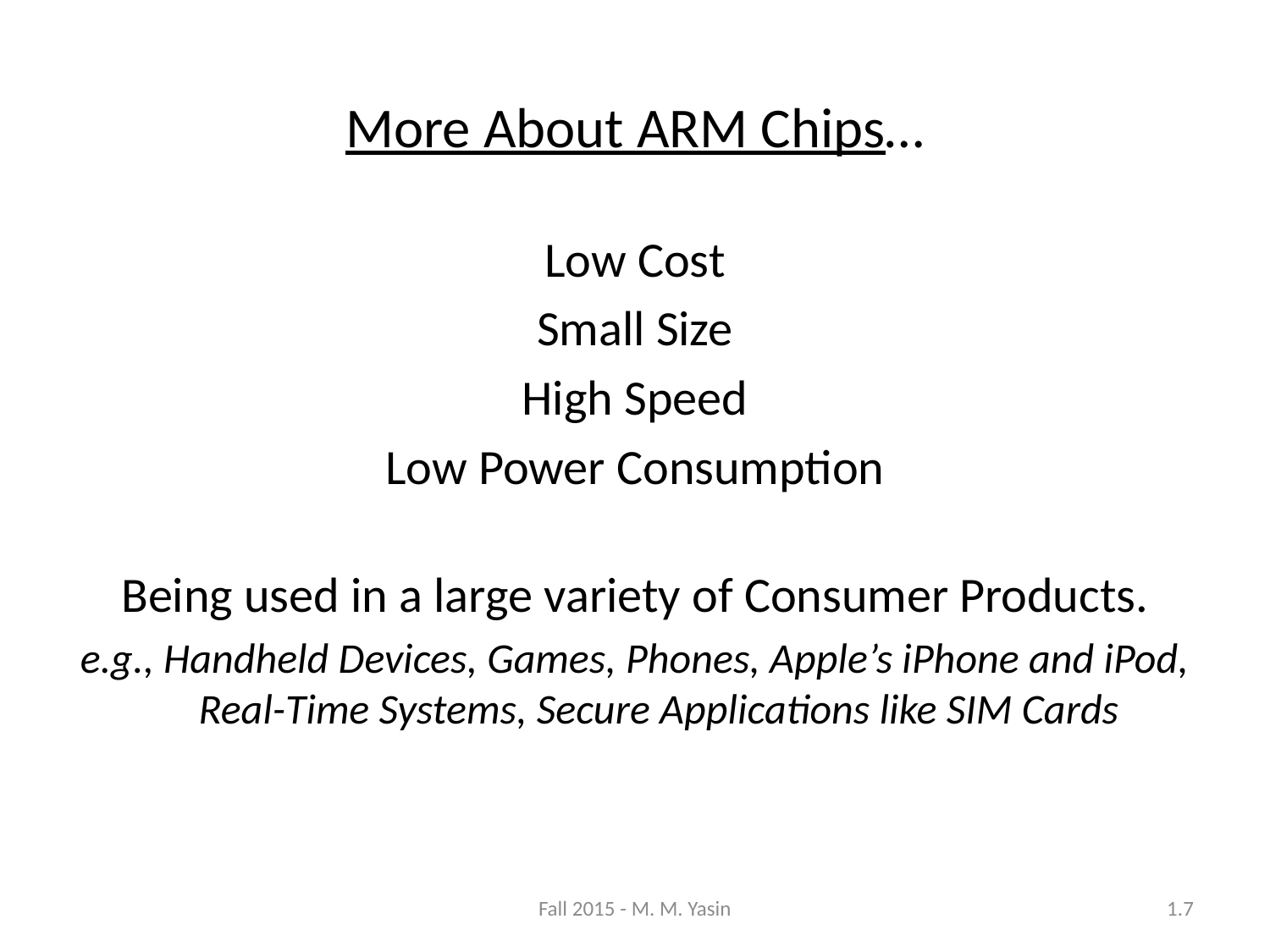

More About ARM Chips…

Low Cost
Small Size
High Speed
Low Power Consumption

Being used in a large variety of Consumer Products.
e.g., Handheld Devices, Games, Phones, Apple’s iPhone and iPod, Real-Time Systems, Secure Applications like SIM Cards

Fall 2015 - M. M. Yasin
1.7